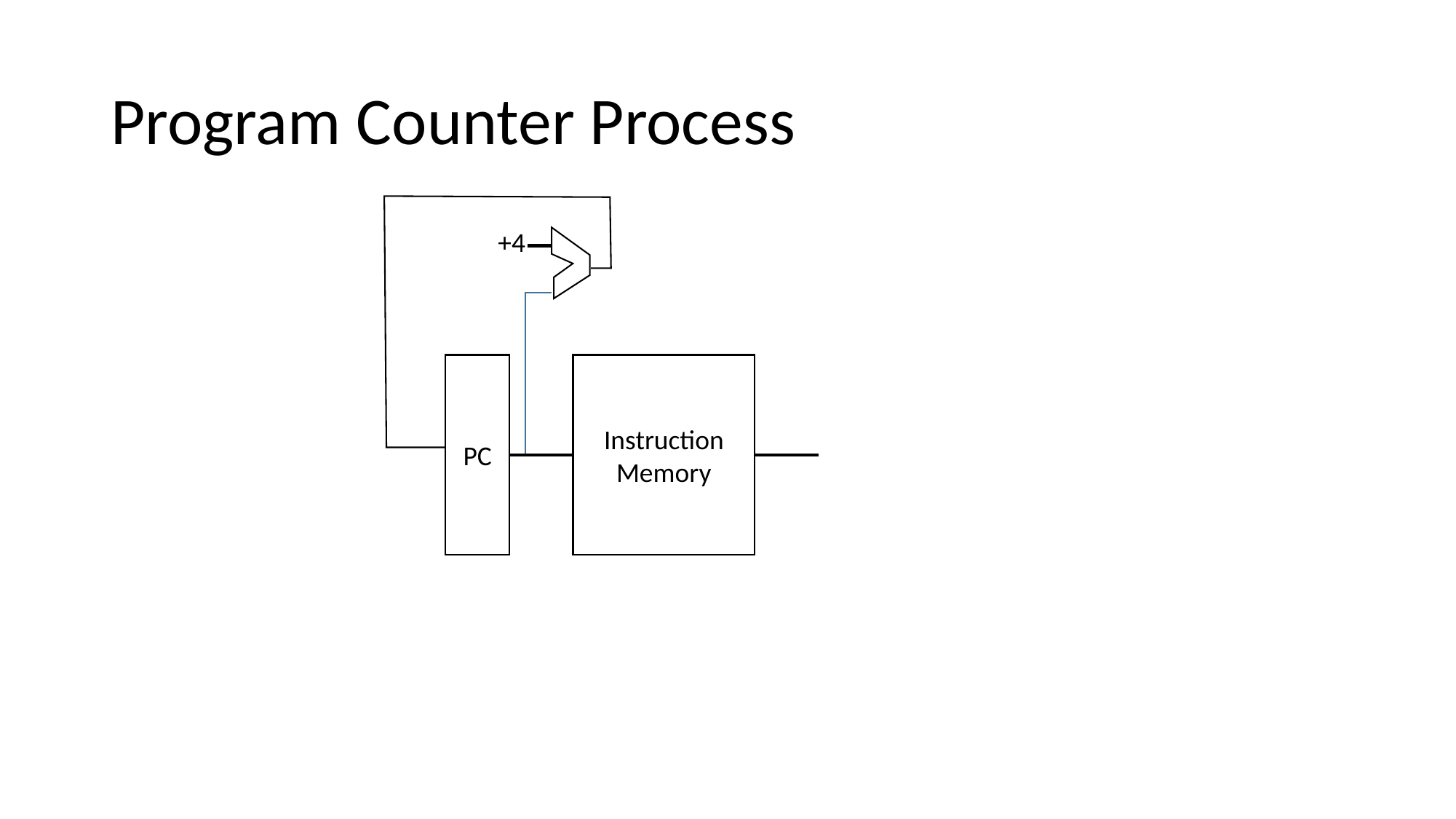

# Program Counter Process

+4

PC
Instruction
Memory